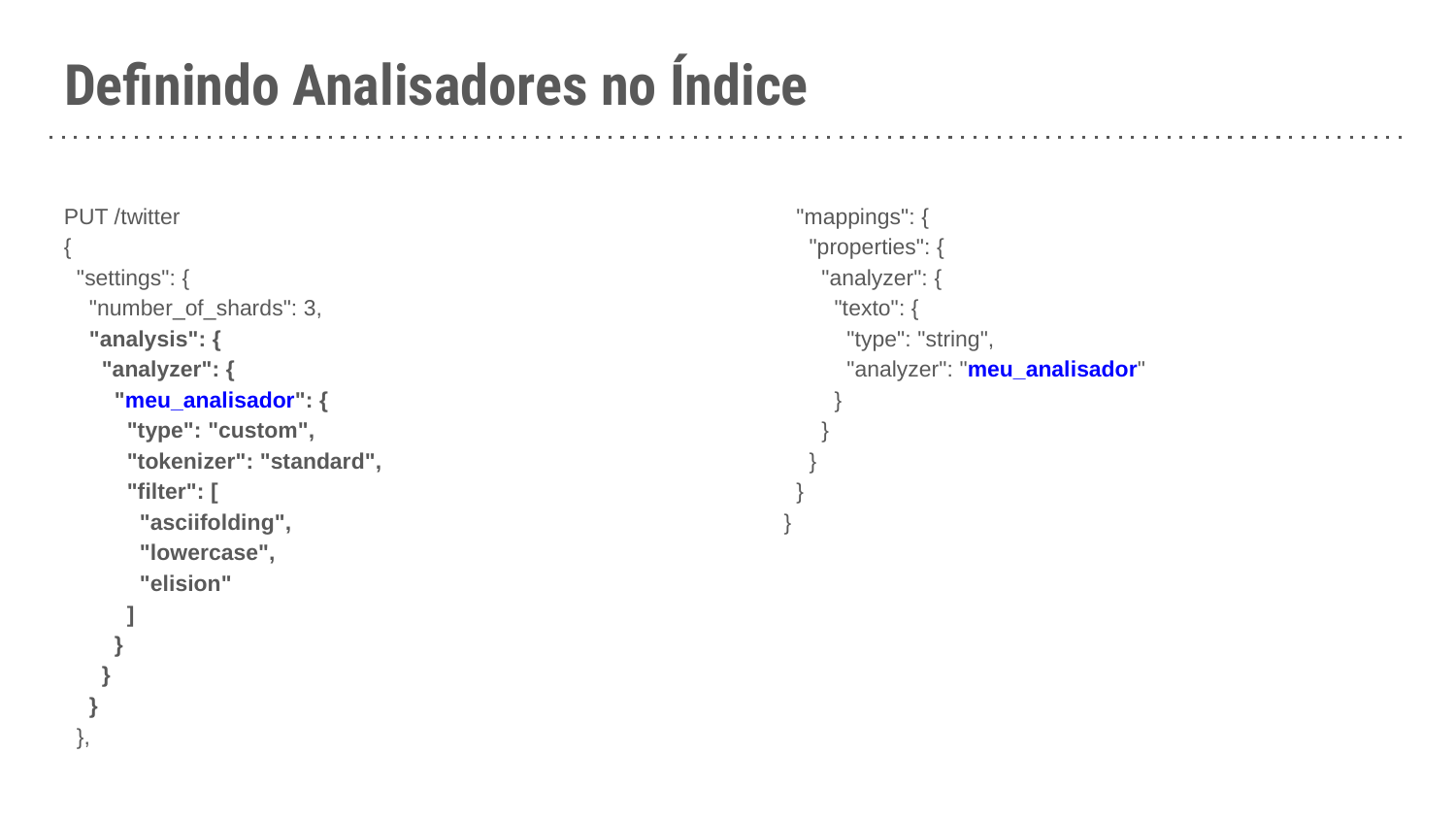

# Definindo Analisadores no Índice
PUT /twitter
{
  "settings": {
    "number_of_shards": 3,
    "analysis": {
      "analyzer": {
        "meu_analisador": {
          "type": "custom",
          "tokenizer": "standard",
          "filter": [
            "asciifolding",
            "lowercase",
            "elision"
          ]
        }
      }
    }
  },
  "mappings": {
    "properties": {
      "analyzer": {
        "texto": {
          "type": "string",
          "analyzer": "meu_analisador"
        }
      }
    }
  }
}